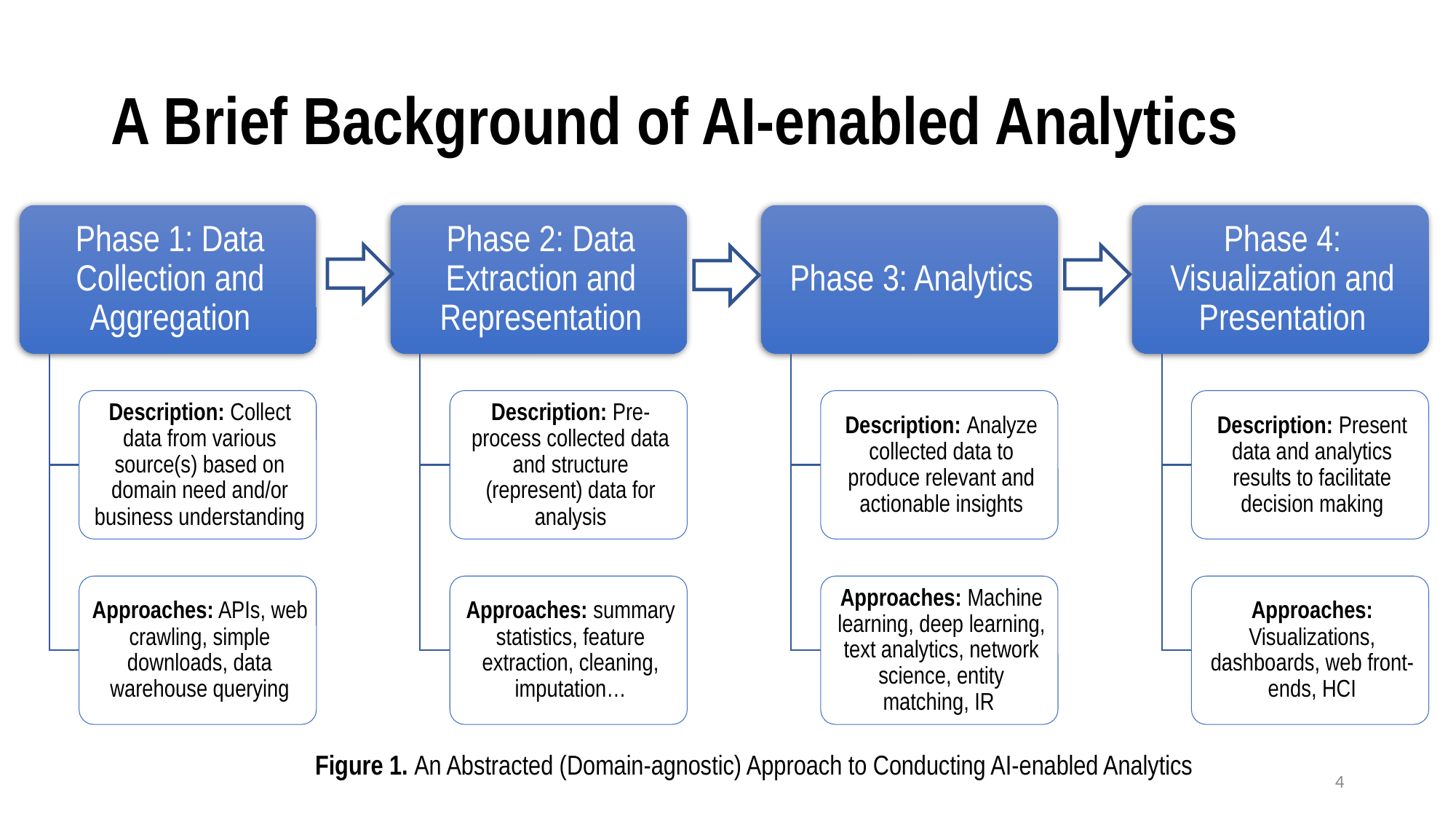

# A Brief Background of AI-enabled Analytics
Phase 1: Data Collection and Aggregation
Description: Collect data from various source(s) based on domain need and/or business understanding
Approaches: APIs, web crawling, simple downloads, data warehouse querying
Phase 2: Data Extraction and Representation
Description: Pre-process collected data and structure (represent) data for analysis
Approaches: summary statistics, feature extraction, cleaning, imputation…
Phase 3: Analytics
Description: Analyze collected data to produce relevant and actionable insights
Approaches: Machine learning, deep learning, text analytics, network science, entity matching, IR
Phase 4: Visualization and Presentation
Description: Present data and analytics results to facilitate decision making
Approaches: Visualizations, dashboards, web front-ends, HCI

Figure 1. An Abstracted (Domain-agnostic) Approach to Conducting AI-enabled Analytics
4